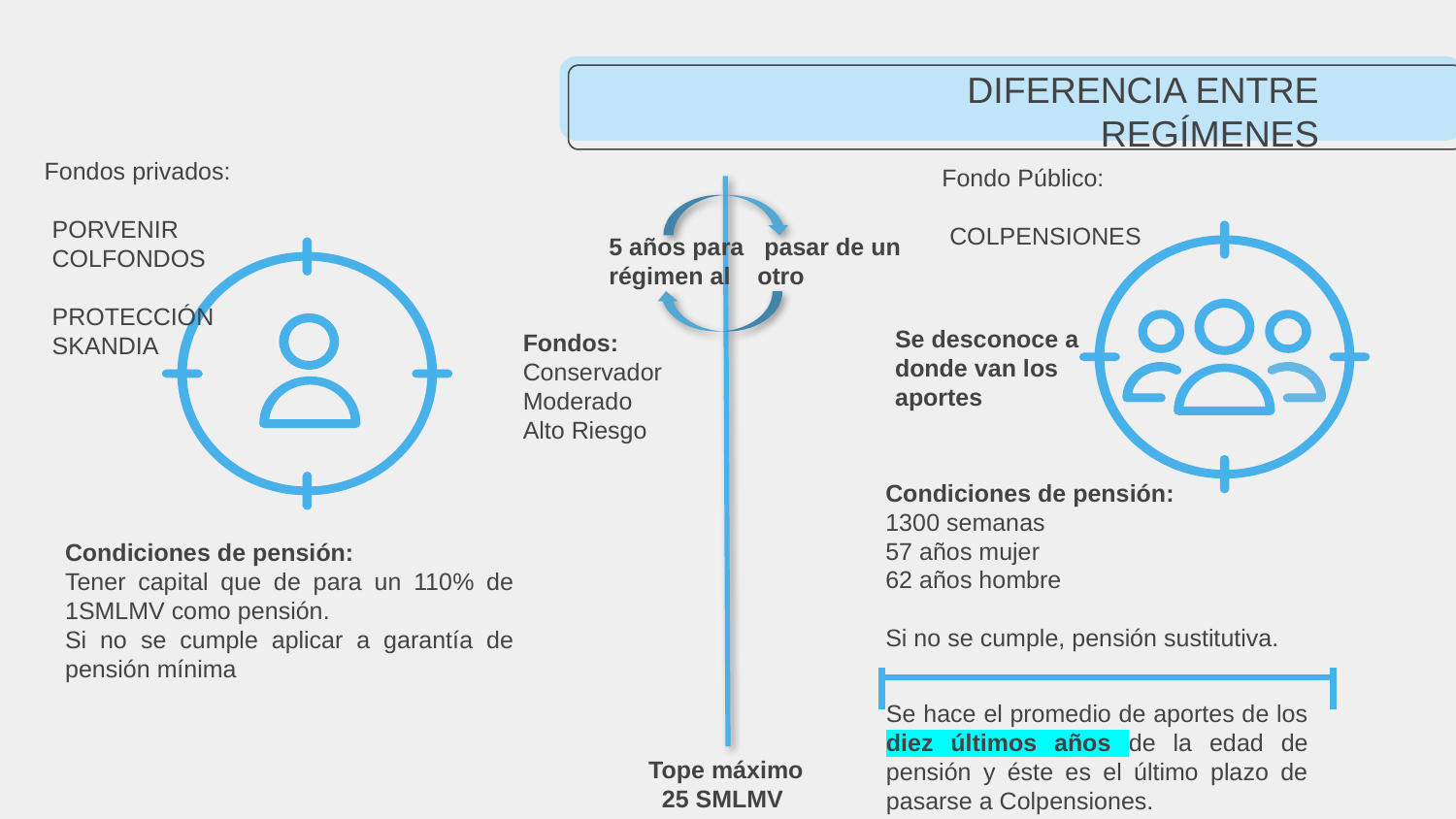

DIFERENCIA ENTRE REGÍMENES
      Fondos privados:

	PORVENIR
	COLFONDOS
	PROTECCIÓN
	SKANDIA

      Fondo Público:

	COLPENSIONES

	5 años para   pasar de un régimen al    otro

Se desconoce a
donde van los
aportes

Fondos:
Conservador
Moderado
Alto Riesgo

Condiciones de pensión:
1300 semanas
57 años mujer
62 años hombre

Si no se cumple, pensión sustitutiva.

	Condiciones de pensión:
	Tener capital que de para un 110% de 1SMLMV como pensión.
	Si no se cumple aplicar a garantía de pensión mínima

	Se hace el promedio de aportes de los diez últimos años de la edad de pensión y éste es el último plazo de pasarse a Colpensiones.

	Tope máximo
	25 SMLMV